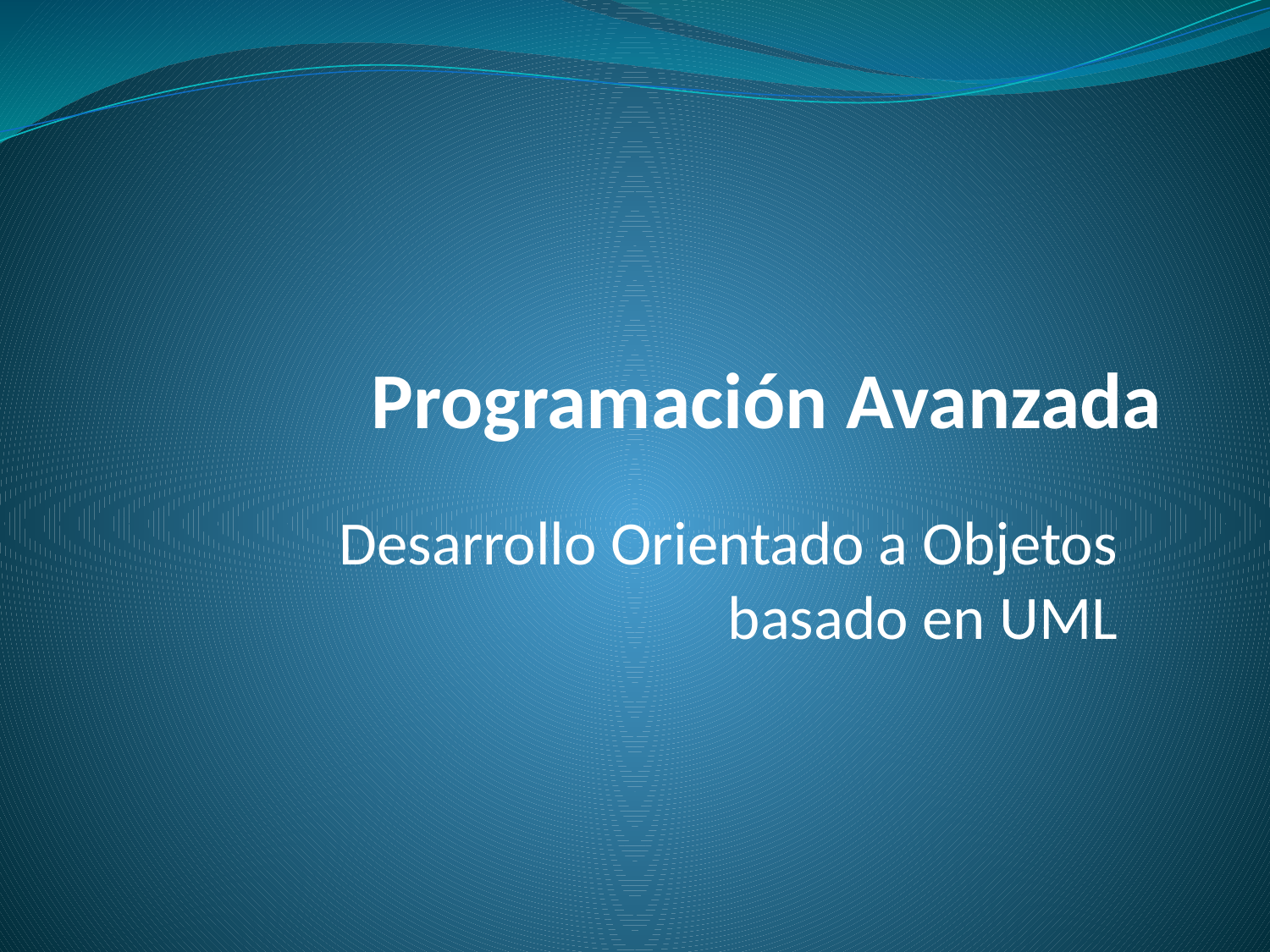

# Programación Avanzada
Desarrollo Orientado a Objetos basado en UML